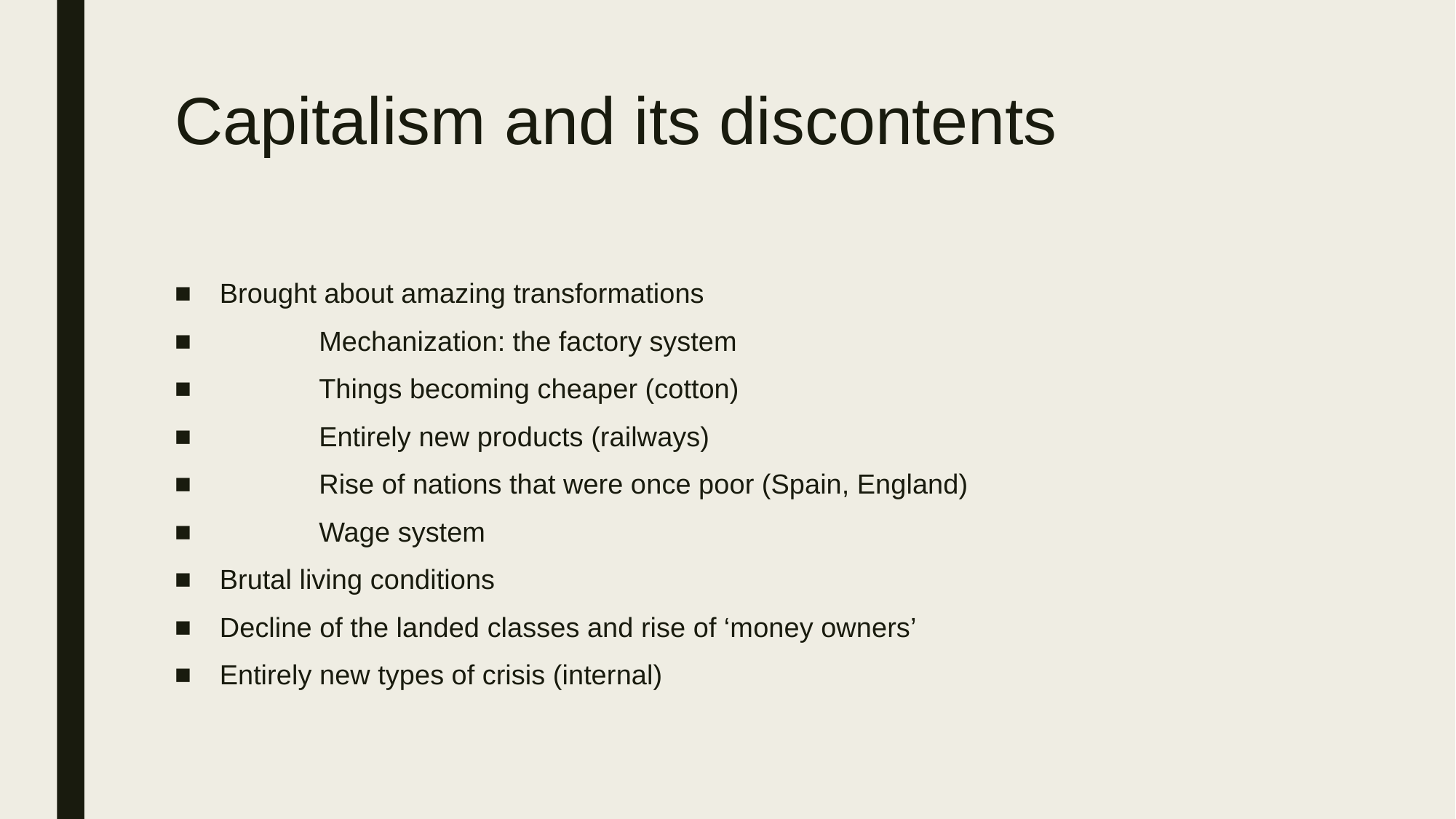

# Capitalism and its discontents
Brought about amazing transformations
	Mechanization: the factory system
	Things becoming cheaper (cotton)
	Entirely new products (railways)
	Rise of nations that were once poor (Spain, England)
	Wage system
Brutal living conditions
Decline of the landed classes and rise of ‘money owners’
Entirely new types of crisis (internal)